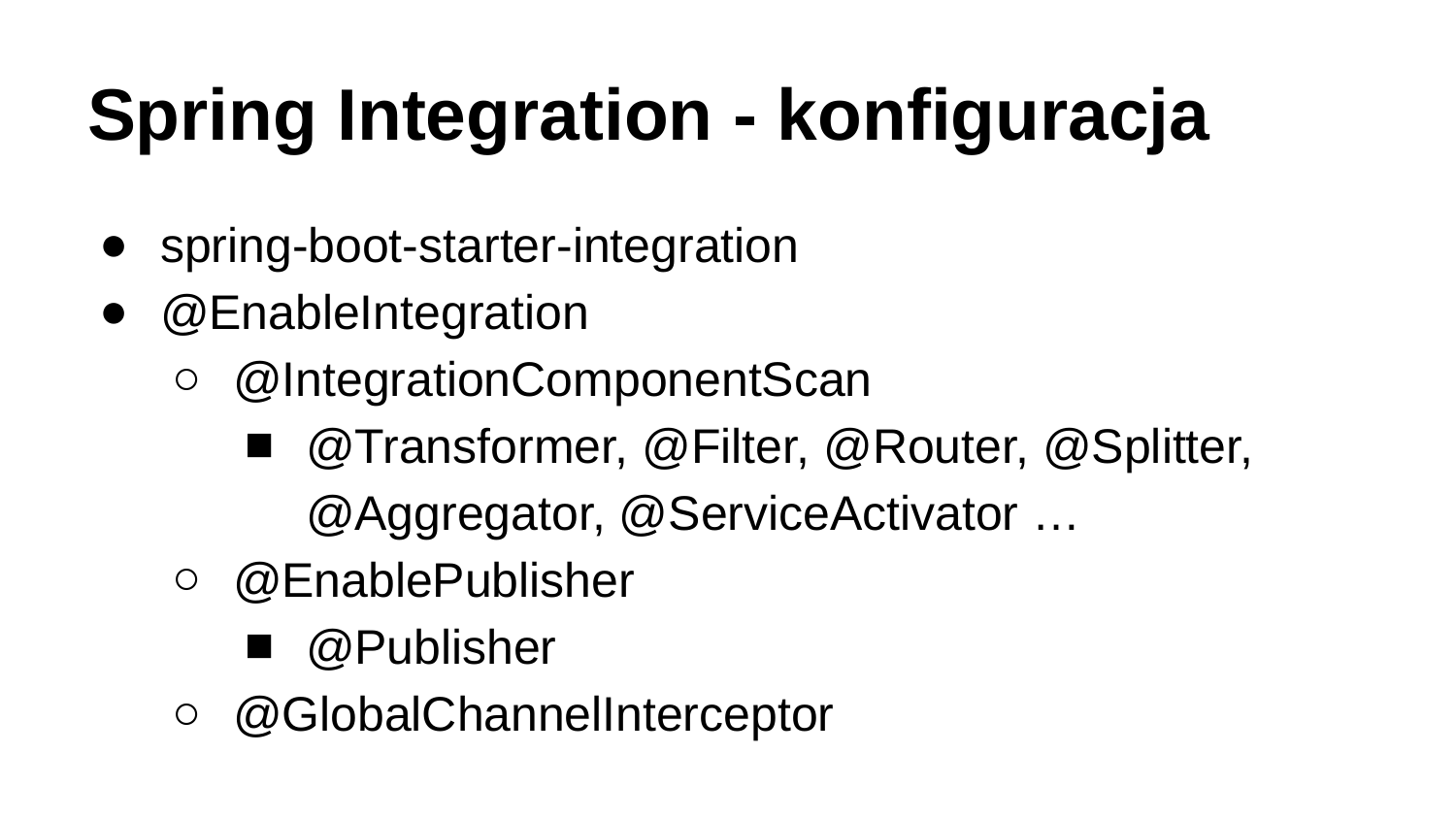

# Spring Integration - konfiguracja
spring-boot-starter-integration
@EnableIntegration
@IntegrationComponentScan
@Transformer, @Filter, @Router, @Splitter, @Aggregator, @ServiceActivator …
@EnablePublisher
@Publisher
@GlobalChannelInterceptor